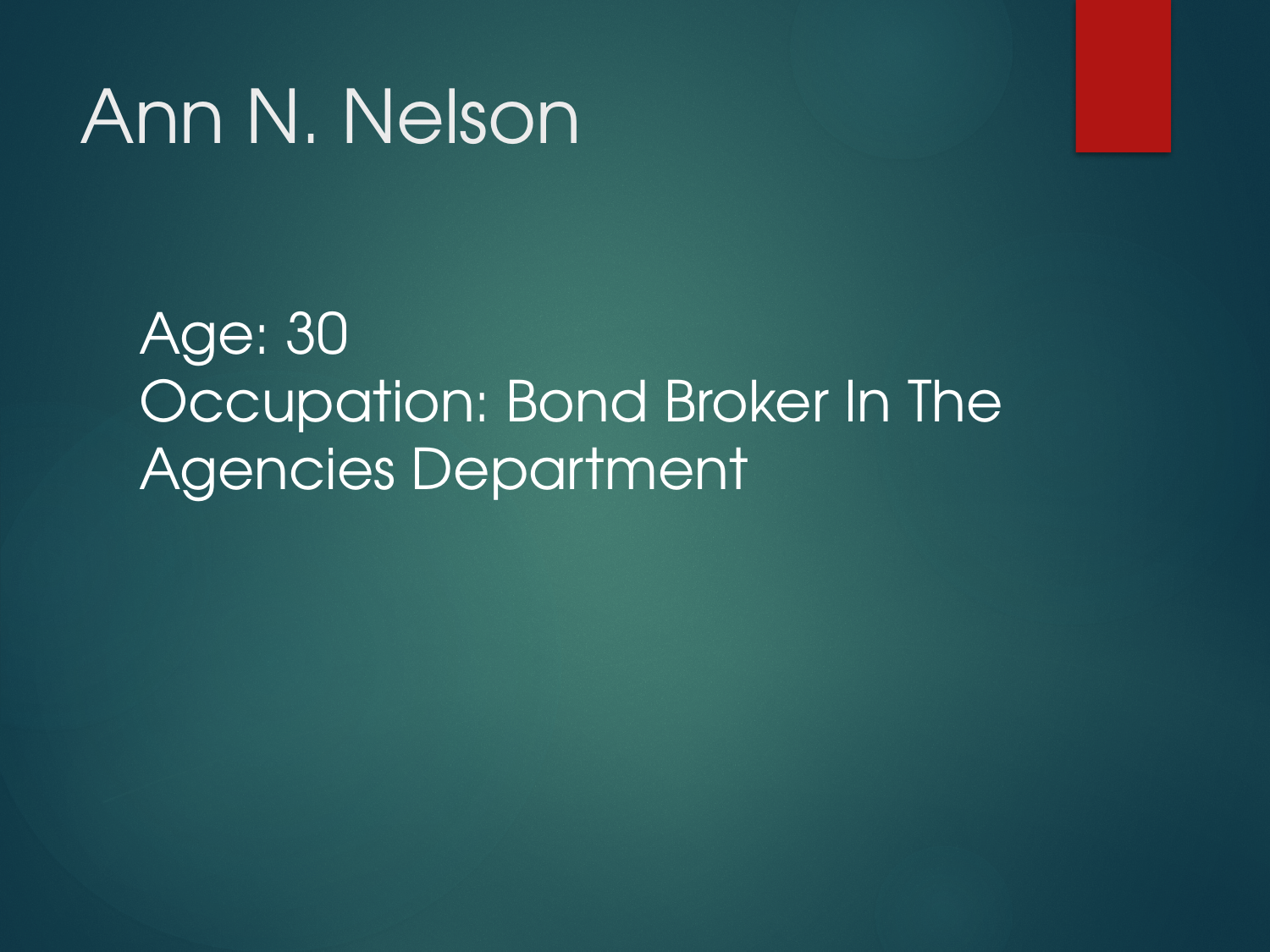

# Ann N. Nelson

Age: 30
Occupation: Bond Broker In The Agencies Department